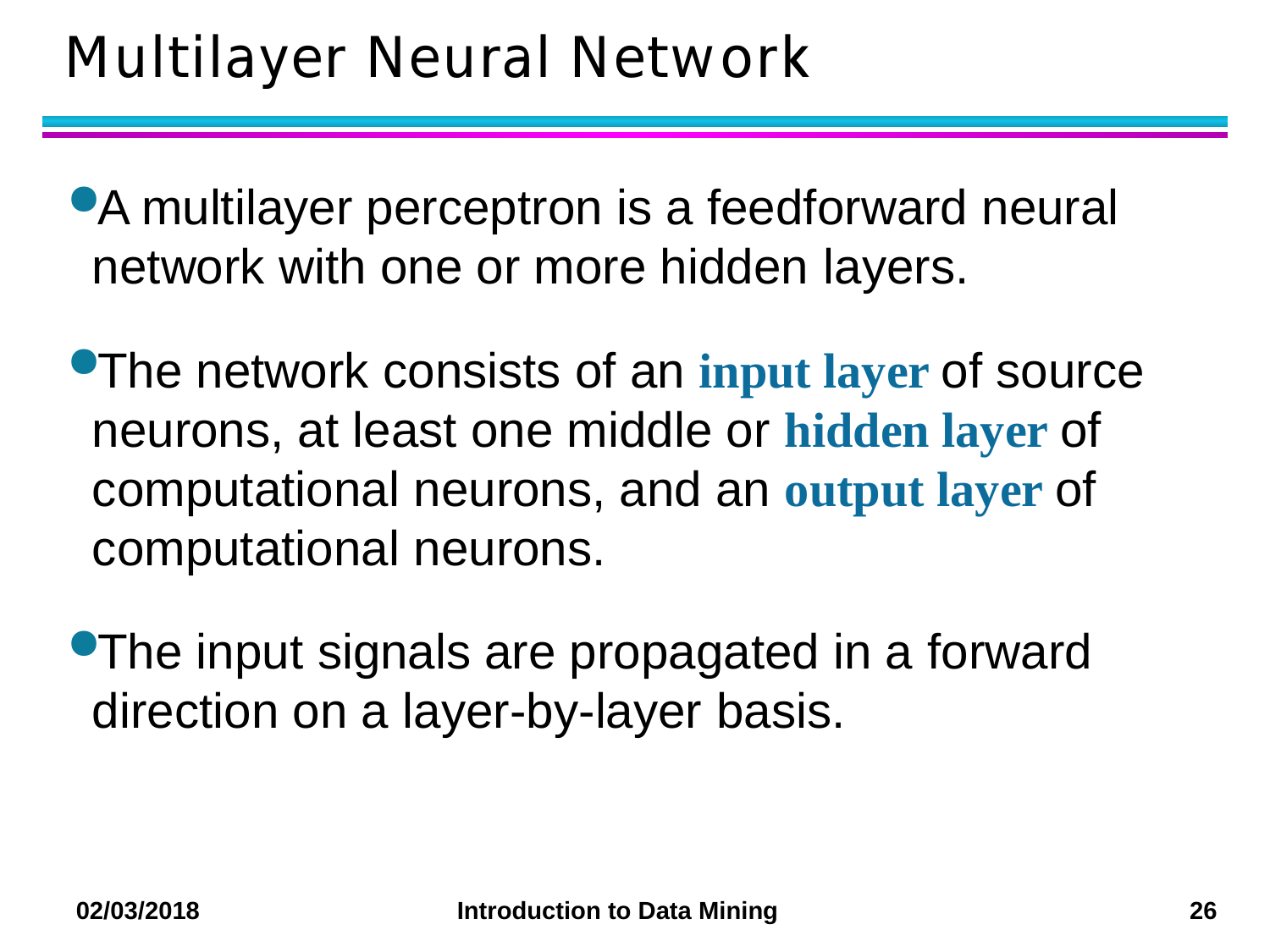

# Multilayer Neural Network
A multilayer perceptron is a feedforward neural  network with one or more hidden layers.
The network consists of an input layer of source  neurons, at least one middle or hidden layer of  computational neurons, and an output layer of  computational neurons.
The input signals are propagated in a forward  direction on a layer-by-layer basis.